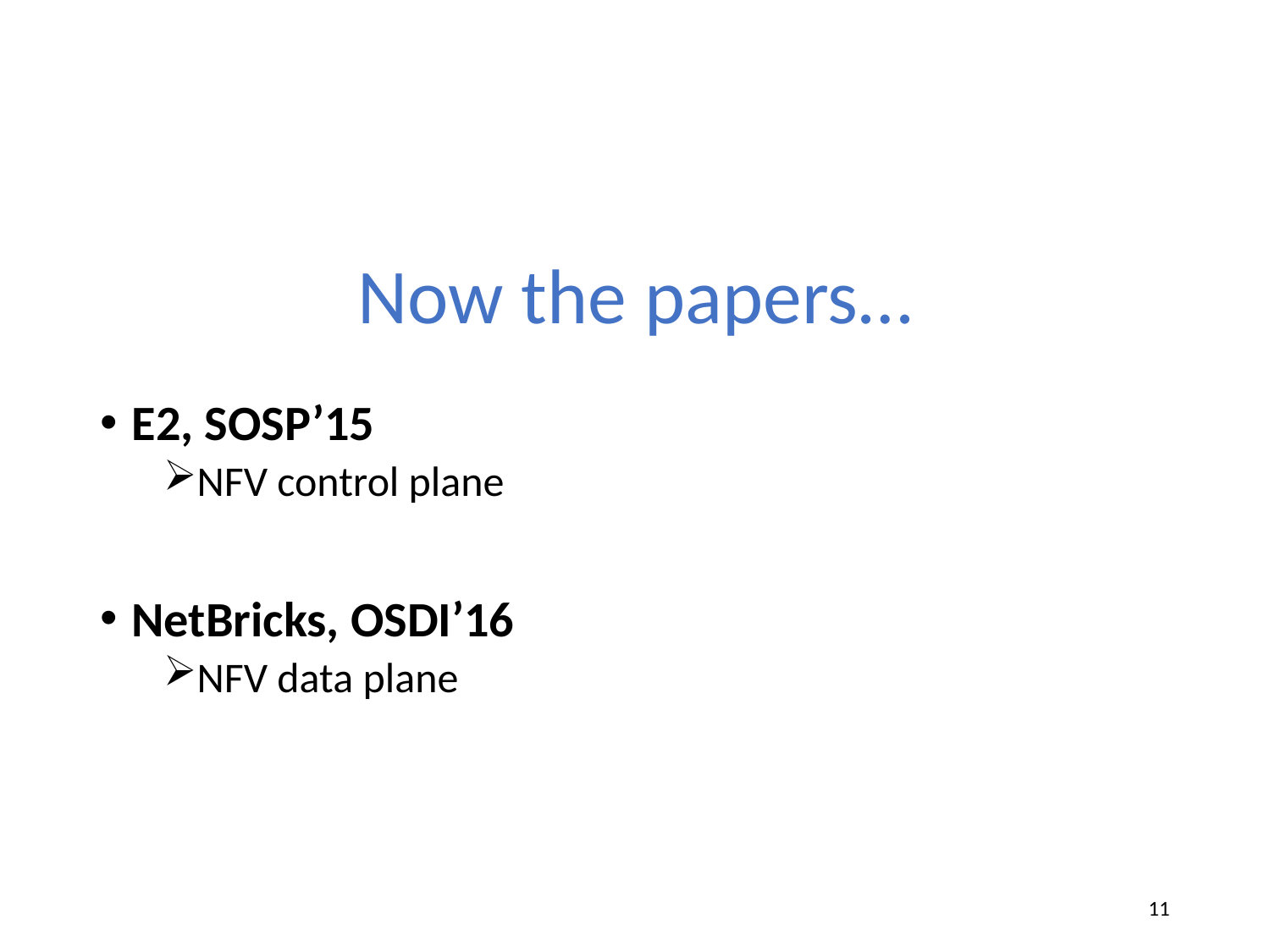

# Now the papers…
E2, SOSP’15
NFV control plane

NetBricks, OSDI’16
NFV data plane
11